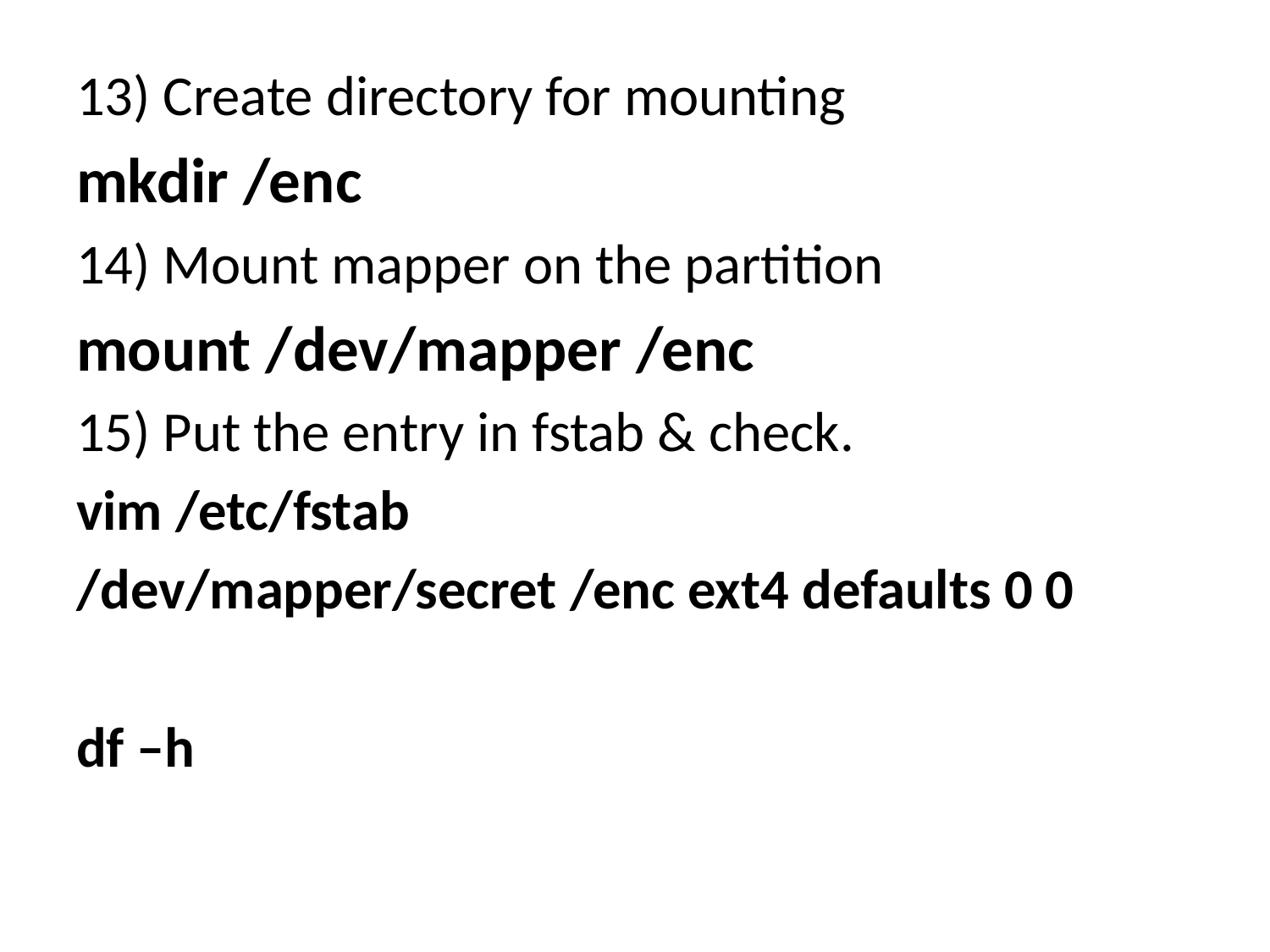

13) Create directory for mounting
mkdir /enc
14) Mount mapper on the partition
mount /dev/mapper /enc
15) Put the entry in fstab & check.
vim /etc/fstab
/dev/mapper/secret /enc ext4 defaults 0 0

df –h